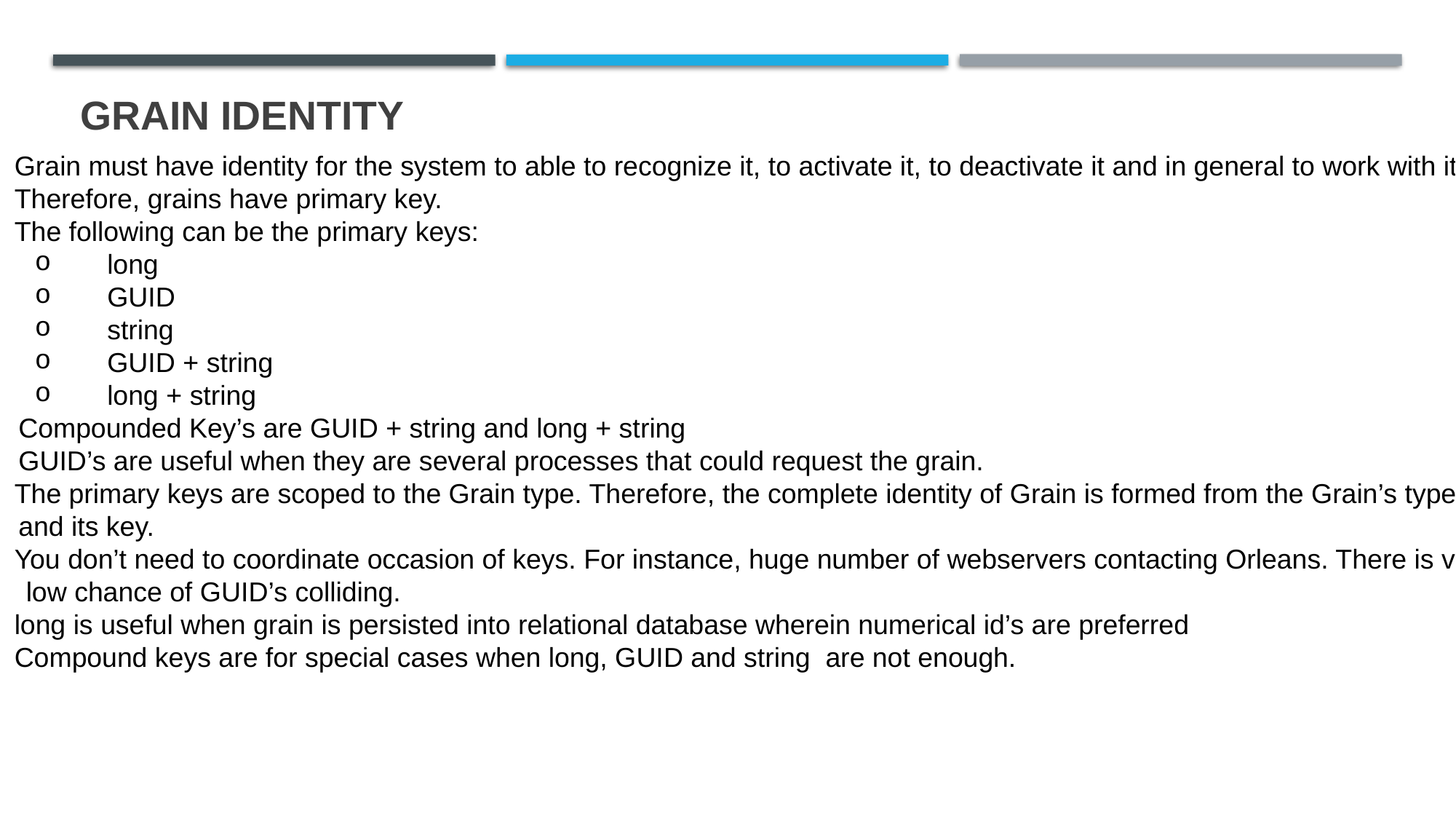

# Grain IDENTITY
Grain must have identity for the system to able to recognize it, to activate it, to deactivate it and in general to work with it.
Therefore, grains have primary key.
The following can be the primary keys:
     long
     GUID
     string
     GUID + string
     long + string
     Compounded Key’s are GUID + string and long + string
     GUID’s are useful when they are several processes that could request the grain.
The primary keys are scoped to the Grain type. Therefore, the complete identity of Grain is formed from the Grain’s type
     and its key.
You don’t need to coordinate occasion of keys. For instance, huge number of webservers contacting Orleans. There is very
      low chance of GUID’s colliding.
long is useful when grain is persisted into relational database wherein numerical id’s are preferred
Compound keys are for special cases when long, GUID and string  are not enough.